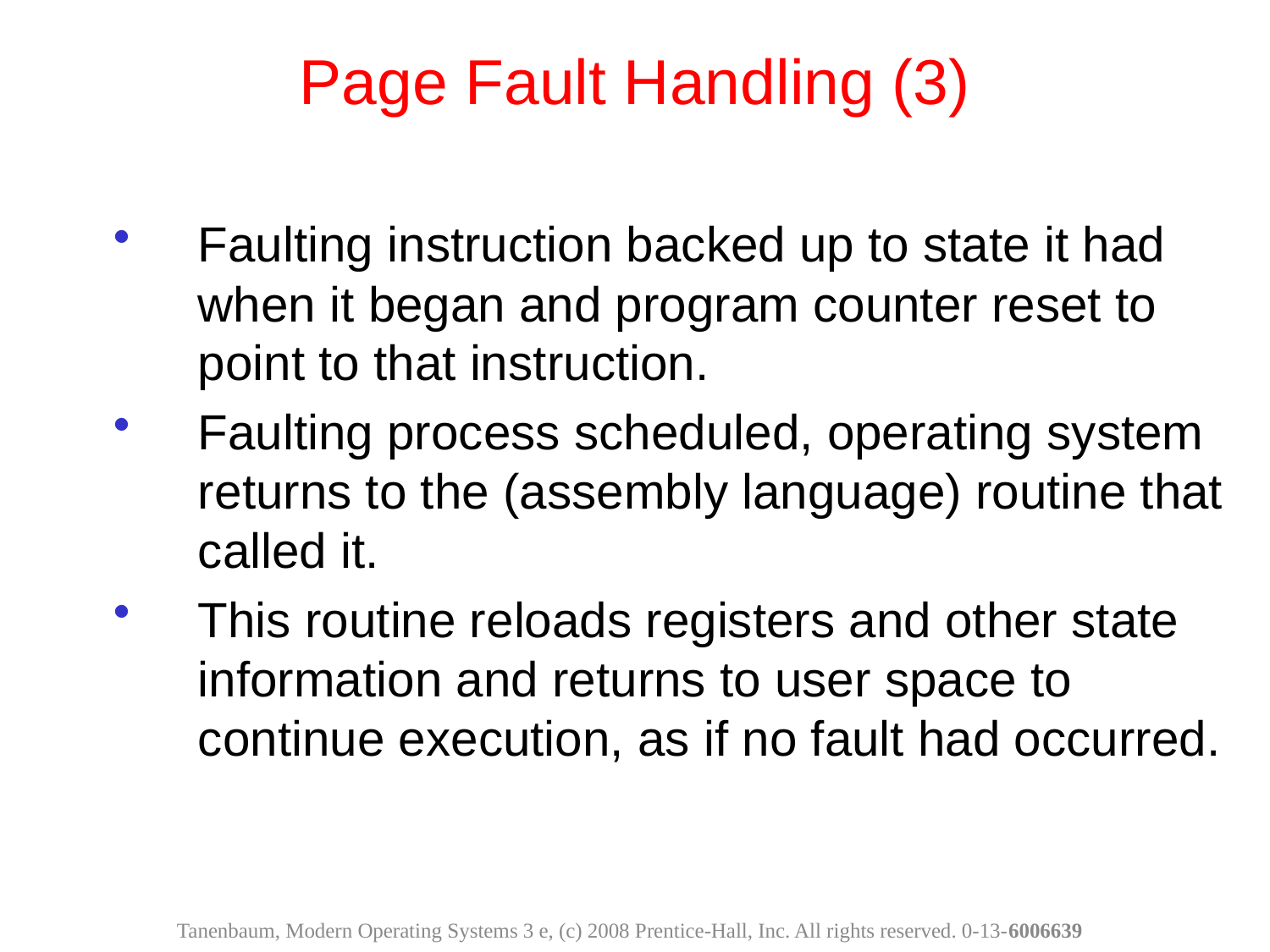

Page Fault Handling (3)
Faulting instruction backed up to state it had when it began and program counter reset to point to that instruction.
Faulting process scheduled, operating system returns to the (assembly language) routine that called it.
This routine reloads registers and other state information and returns to user space to continue execution, as if no fault had occurred.
Tanenbaum, Modern Operating Systems 3 e, (c) 2008 Prentice-Hall, Inc. All rights reserved. 0-13-6006639